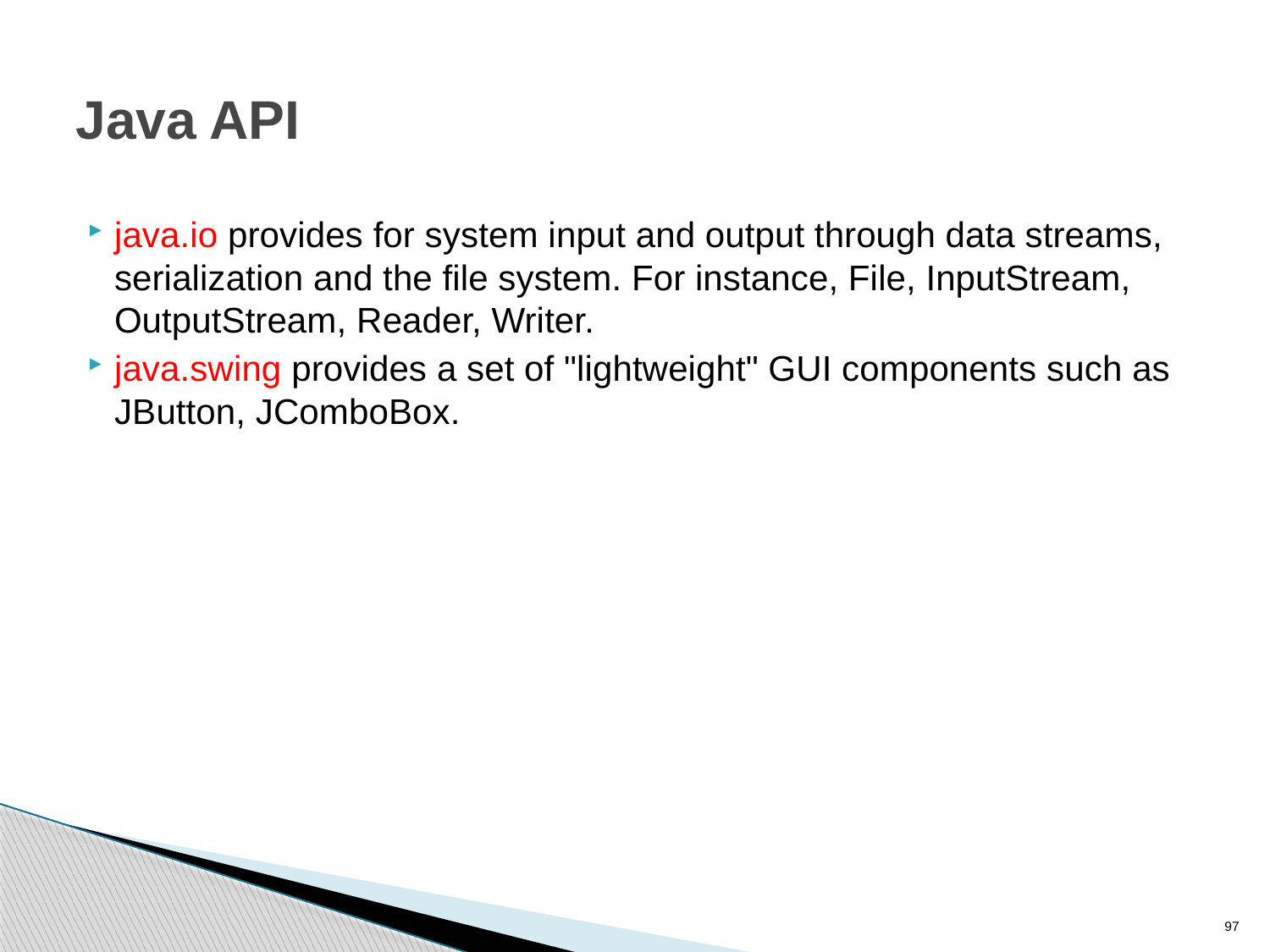

# Java API
java.io provides for system input and output through data streams, serialization and the file system. For instance, File, InputStream, OutputStream, Reader, Writer.
java.swing provides a set of "lightweight" GUI components such as JButton, JComboBox.
97